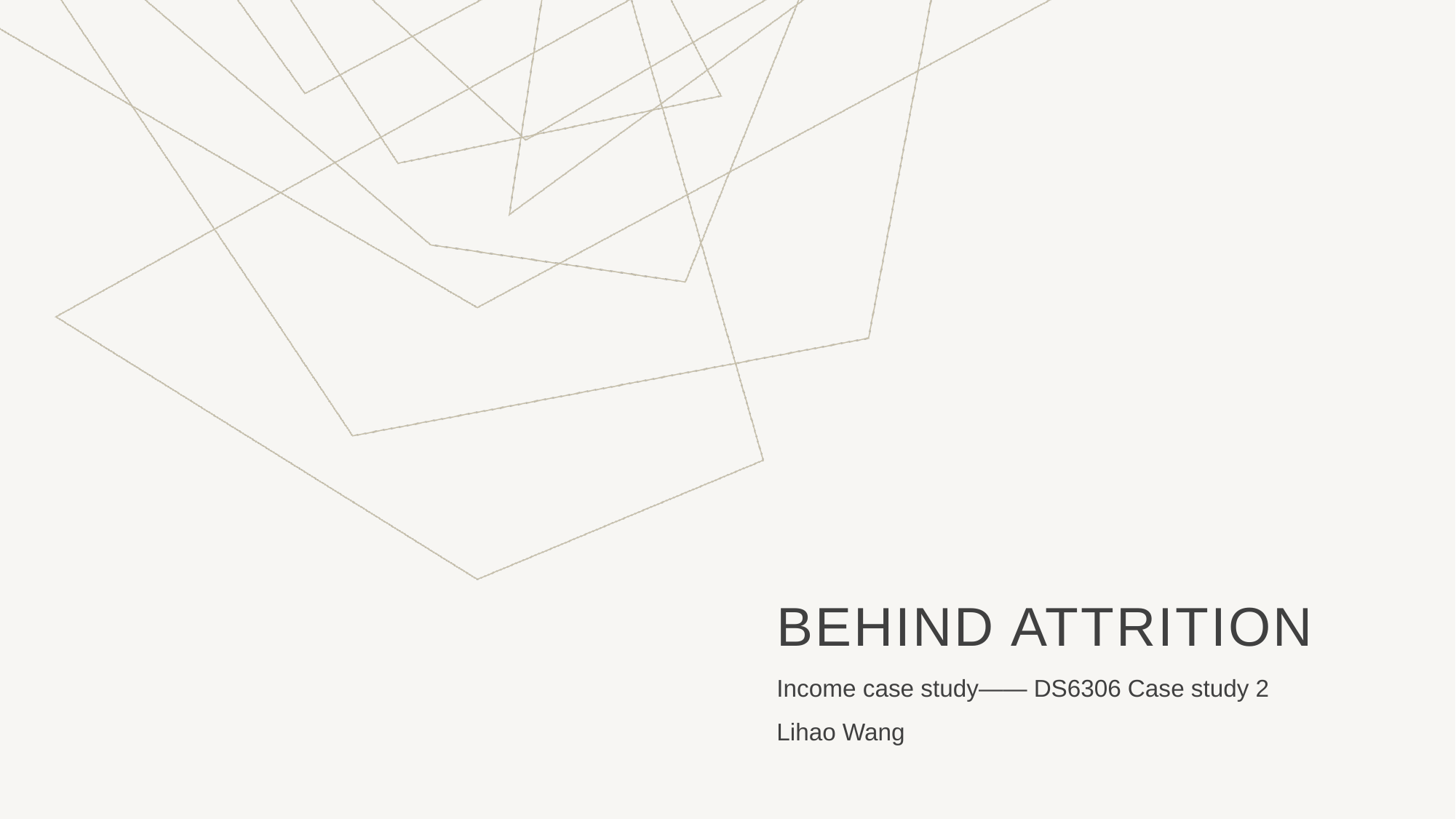

# Behind Attrition
Income case study—— DS6306 Case study 2
Lihao Wang